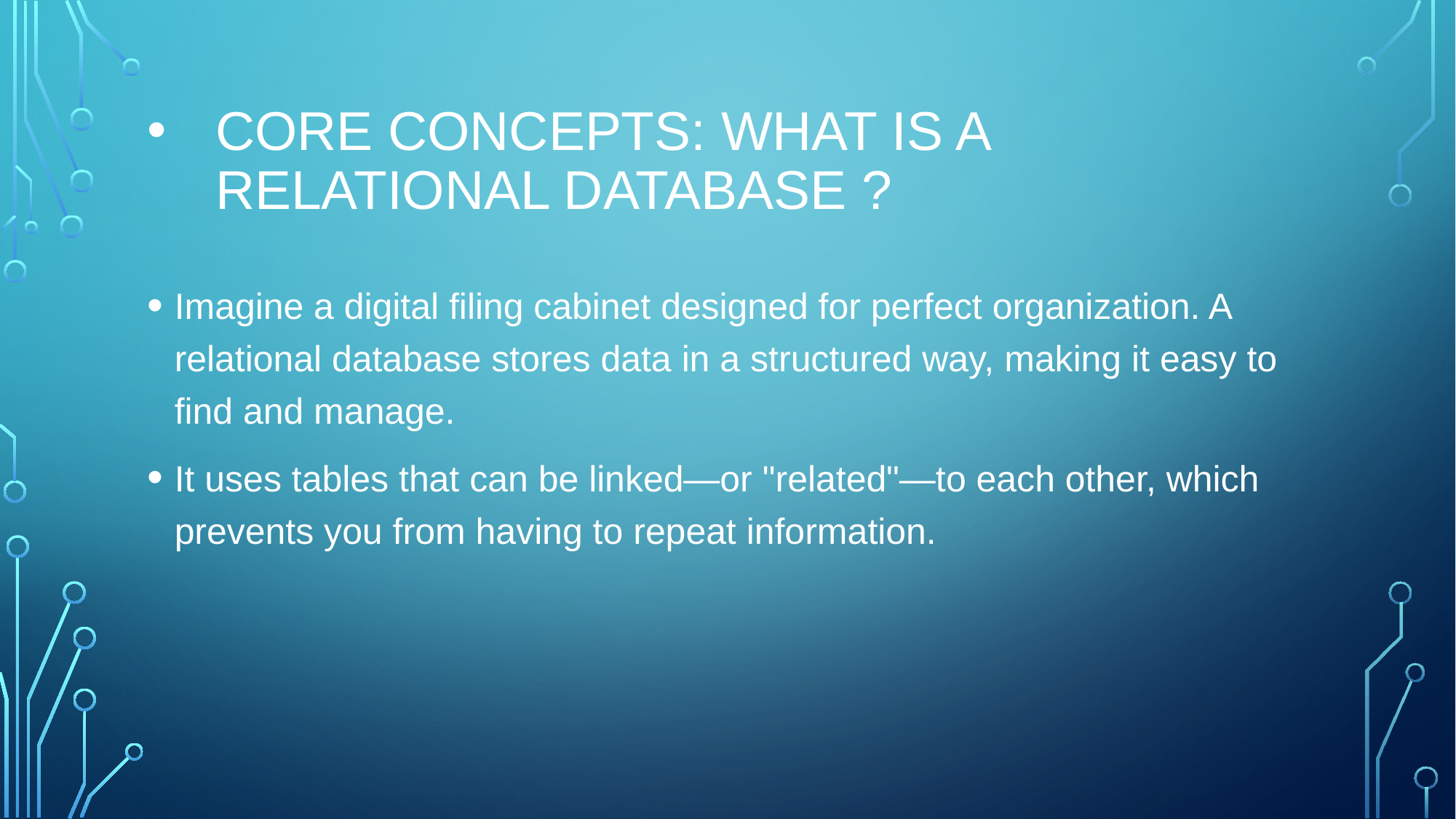

# CORE CONCEPTS: WHAT IS A RELATIONAL DATABASE ?
Imagine a digital filing cabinet designed for perfect organization. A relational database stores data in a structured way, making it easy to find and manage.
It uses tables that can be linked—or "related"—to each other, which prevents you from having to repeat information.